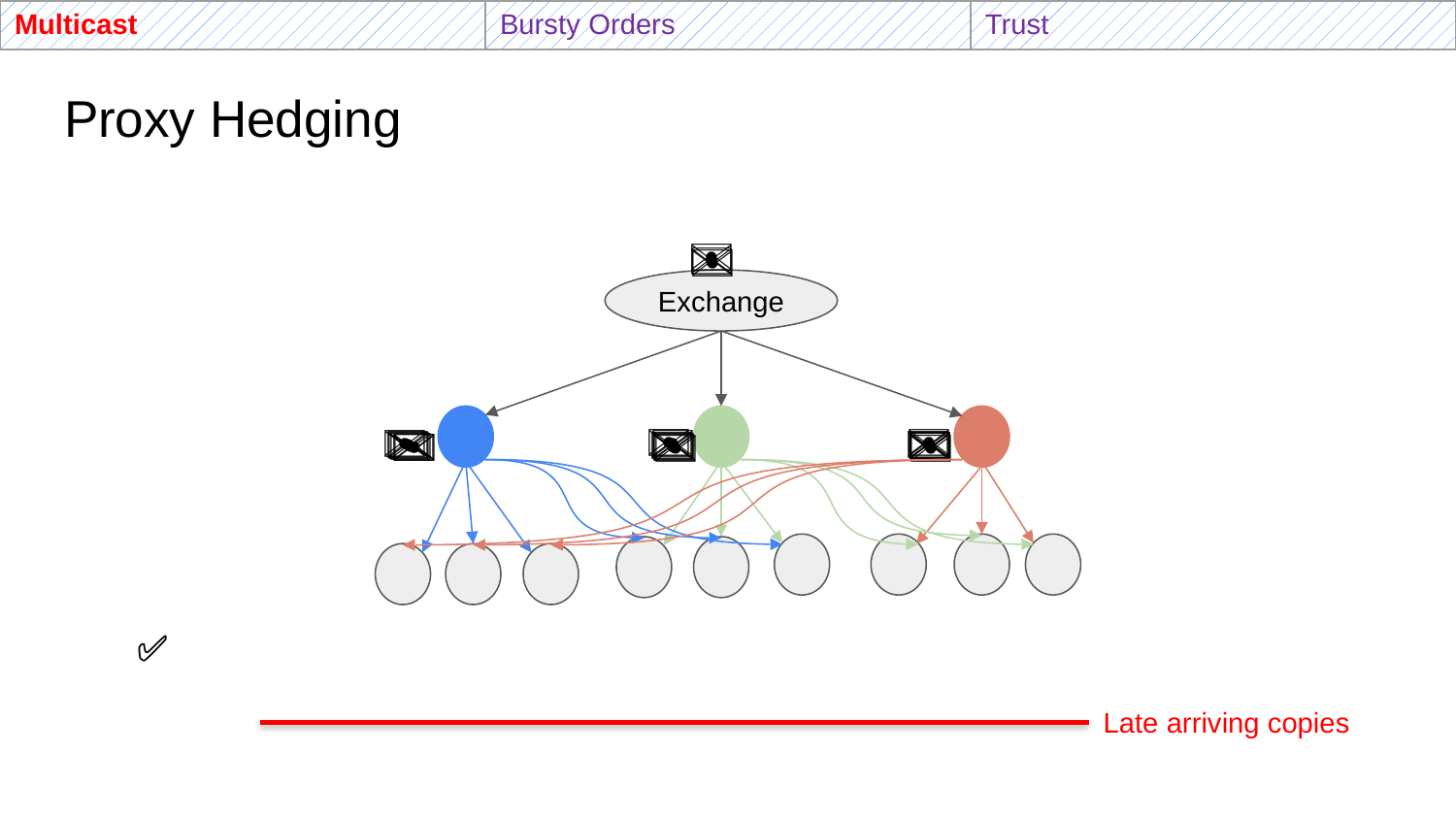

| Multicast | Bursty Orders | Trust |
| --- | --- | --- |
# Proxy Hedging
✉️
✉️
✉️
Exchange
✉️
✉️
✉️
✉️
✉️
✉️
✉️
✉️
✉️
✉️
✉️
✉️
✉️
✉️
✉️
✉️
✉️
✉️

✅
Late arriving copies